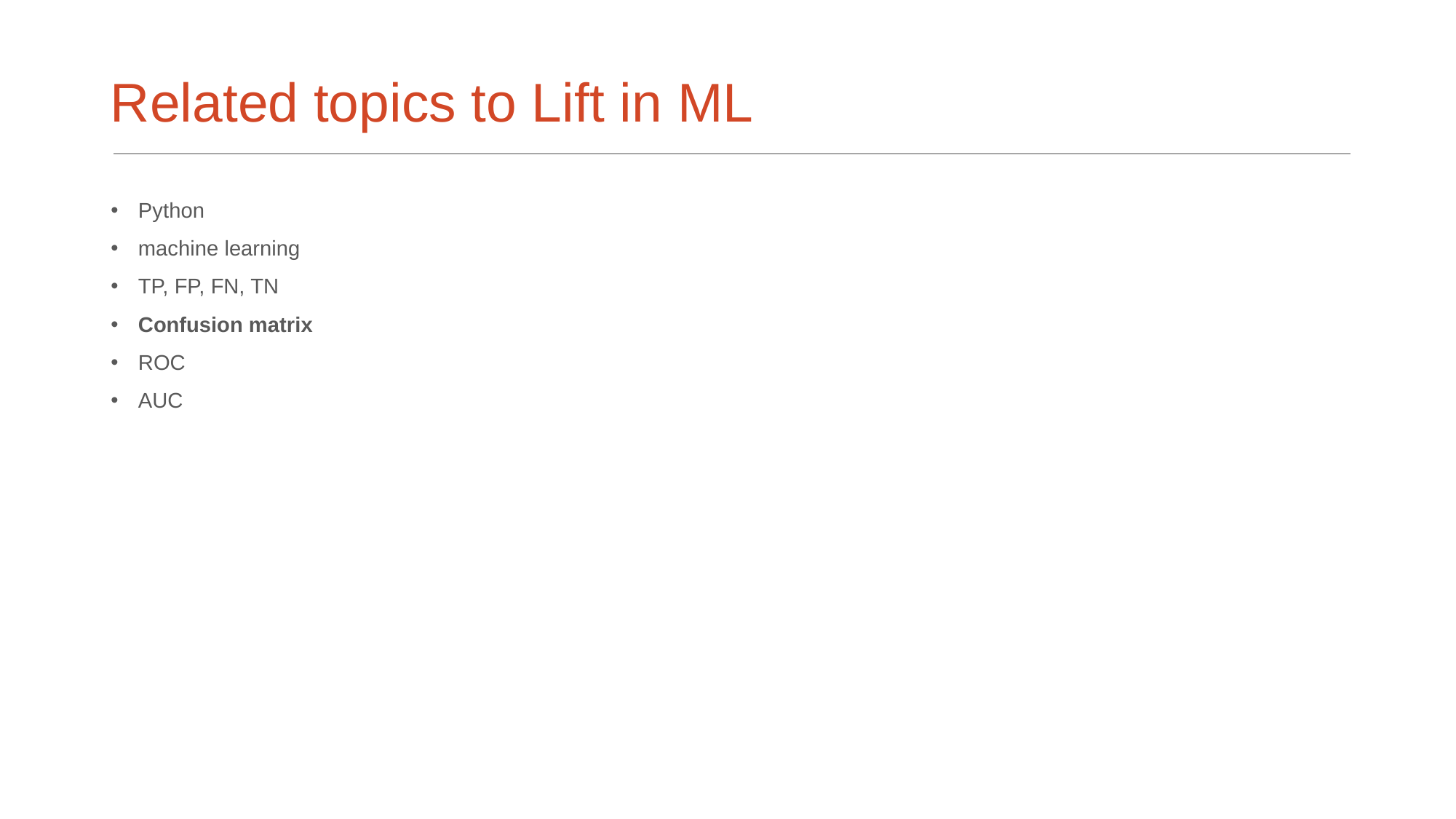

# Related topics to Lift in ML
Python
machine learning
TP, FP, FN, TN
Confusion matrix
ROC
AUC